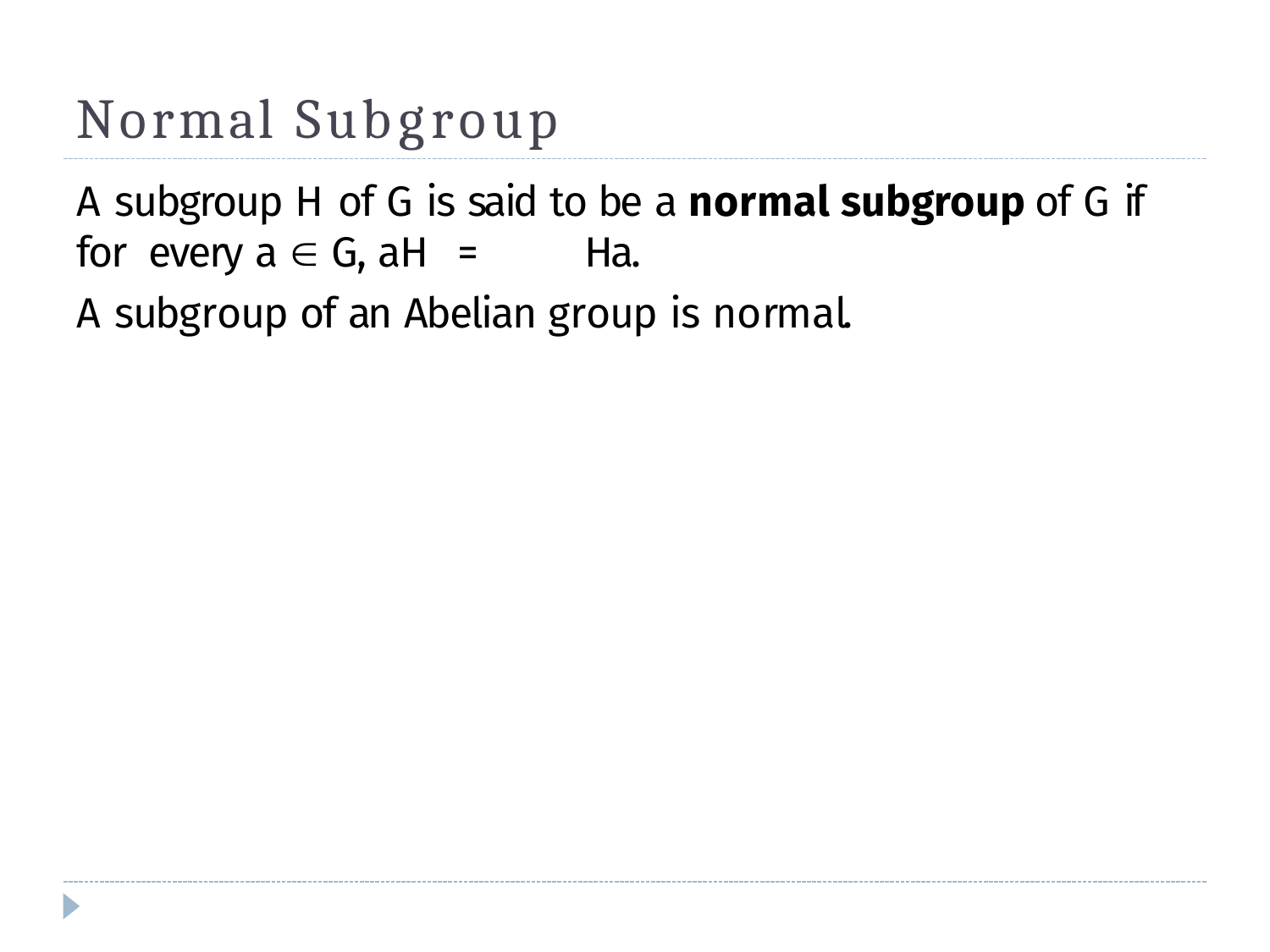

# Normal Subgroup
A subgroup H of G is said to be a normal subgroup of G if for  every a ∈ G, aH	=	Ha.
A subgroup of an Abelian group is normal.